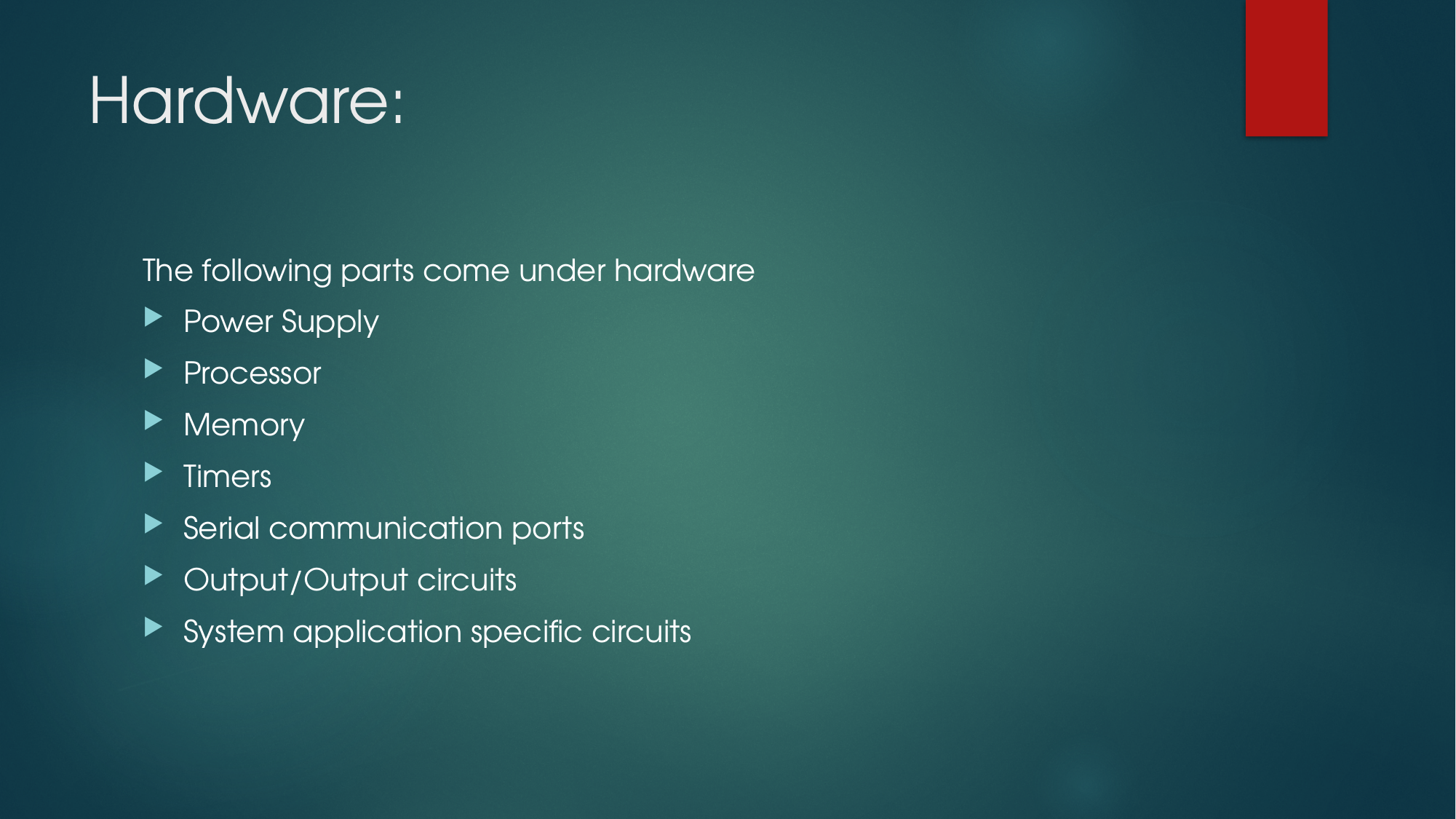

# Hardware:
The following parts come under hardware
Power Supply
Processor
Memory
Timers
Serial communication ports
Output/Output circuits
System application specific circuits